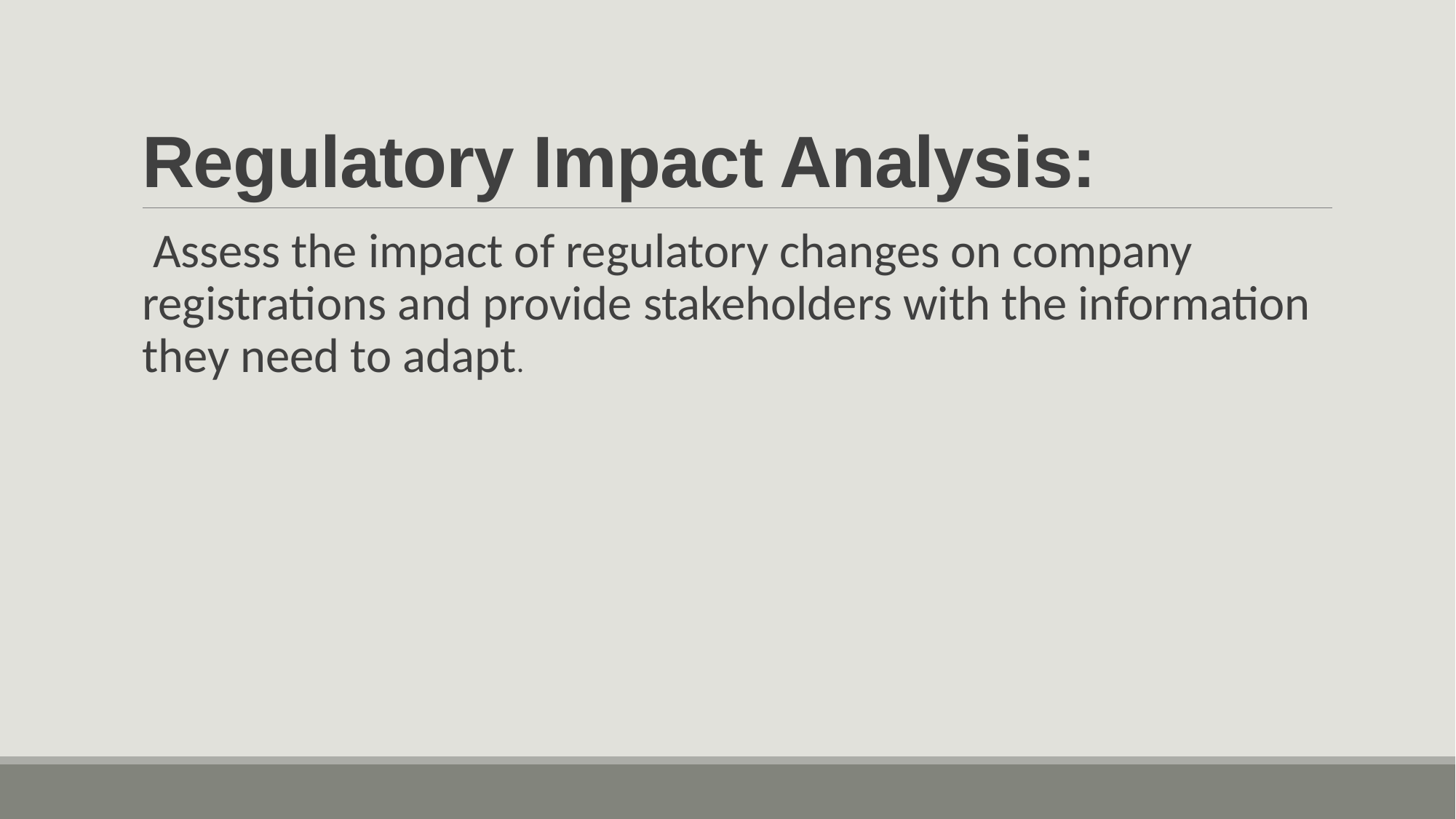

# Regulatory Impact Analysis:
 Assess the impact of regulatory changes on company registrations and provide stakeholders with the information they need to adapt.